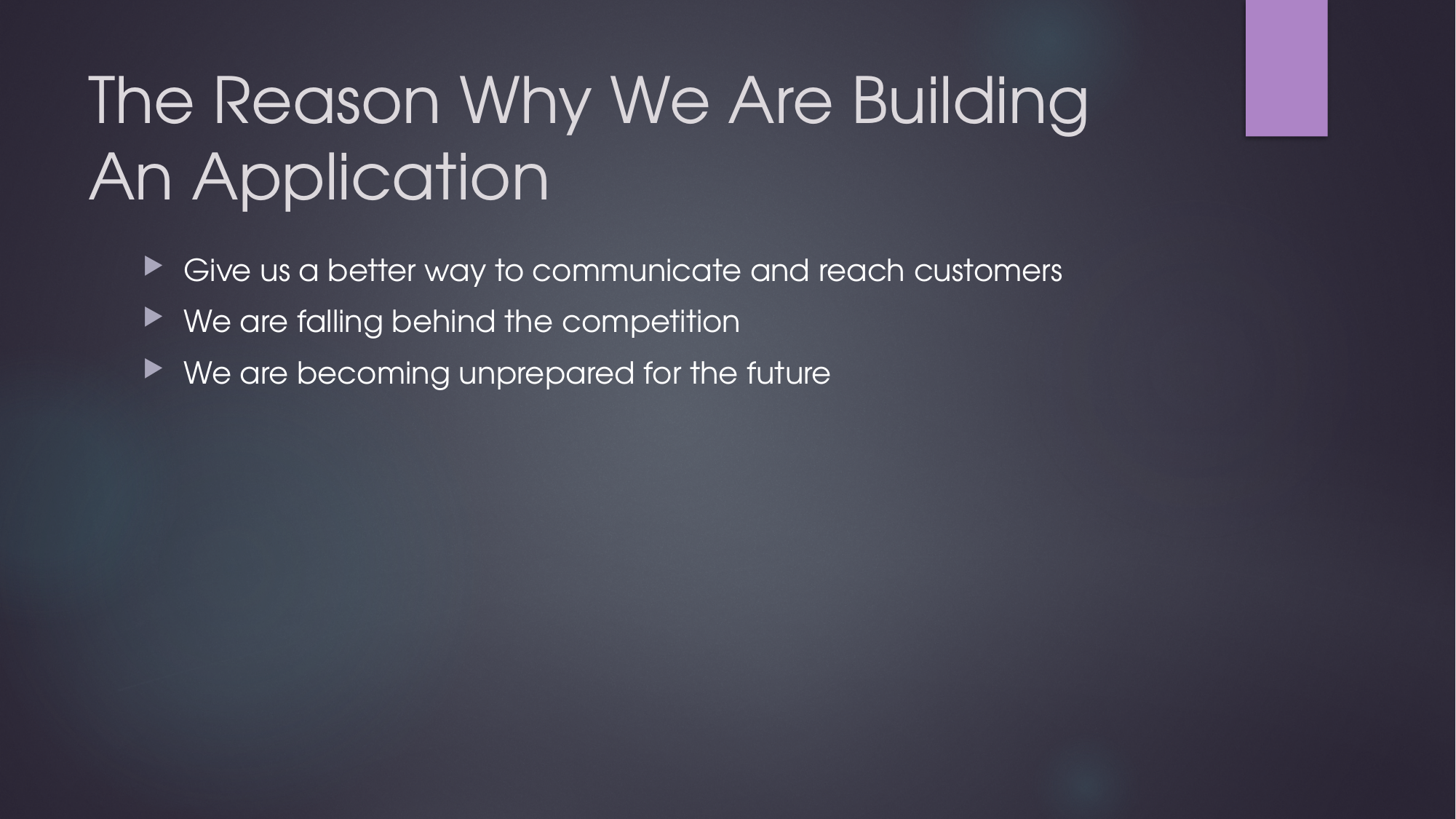

# The Reason Why We Are Building An Application
Give us a better way to communicate and reach customers
We are falling behind the competition
We are becoming unprepared for the future